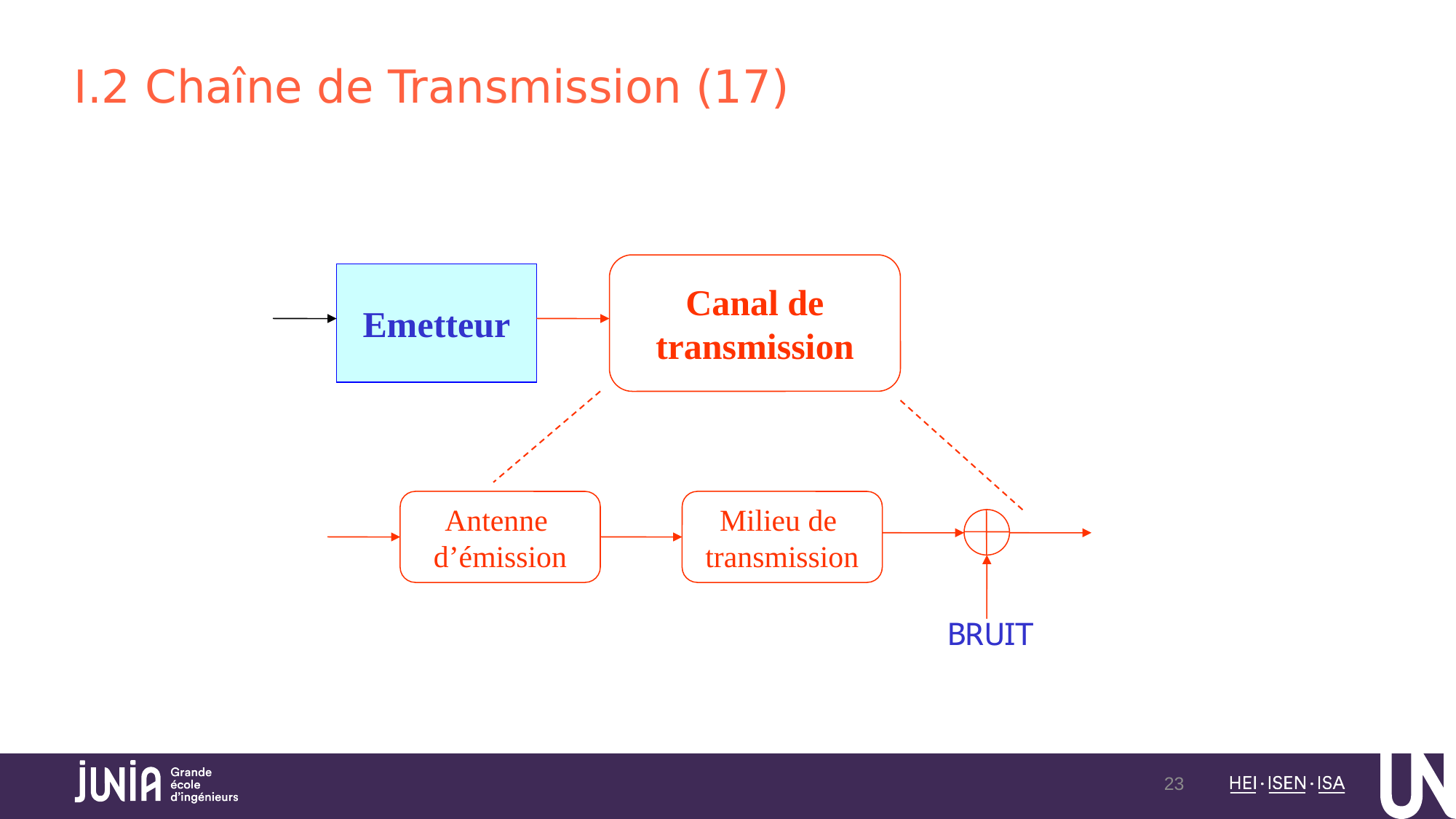

# I.2 Chaîne de Transmission (17)
Canal de
transmission

Emetteur

Antenne
d’émission
Milieu de
transmission

BRUIT
23